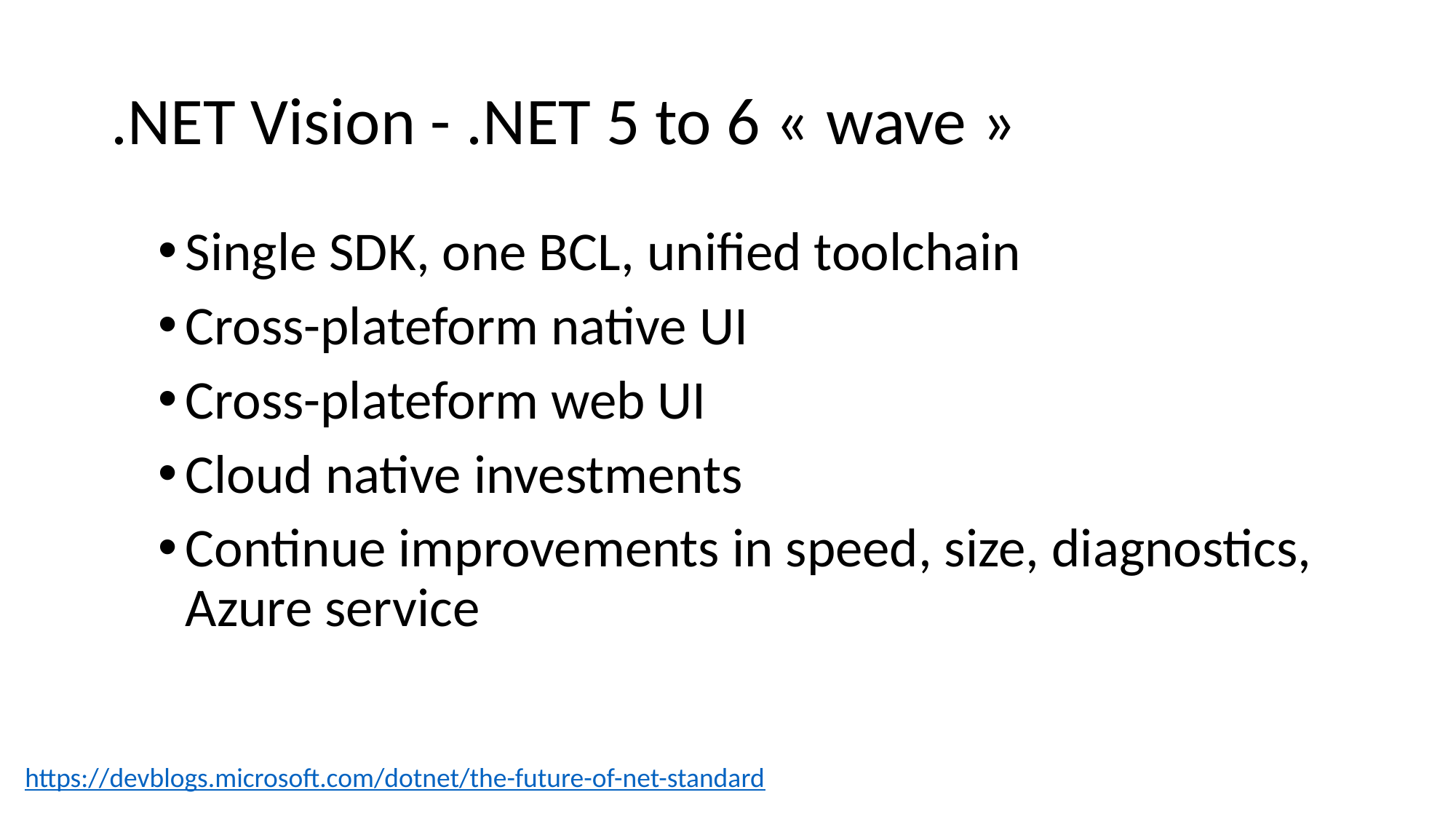

# .NET Vision - .NET 5 to 6 « wave »
Single SDK, one BCL, unified toolchain
Cross-plateform native UI
Cross-plateform web UI
Cloud native investments
Continue improvements in speed, size, diagnostics, Azure service
https://devblogs.microsoft.com/dotnet/the-future-of-net-standard